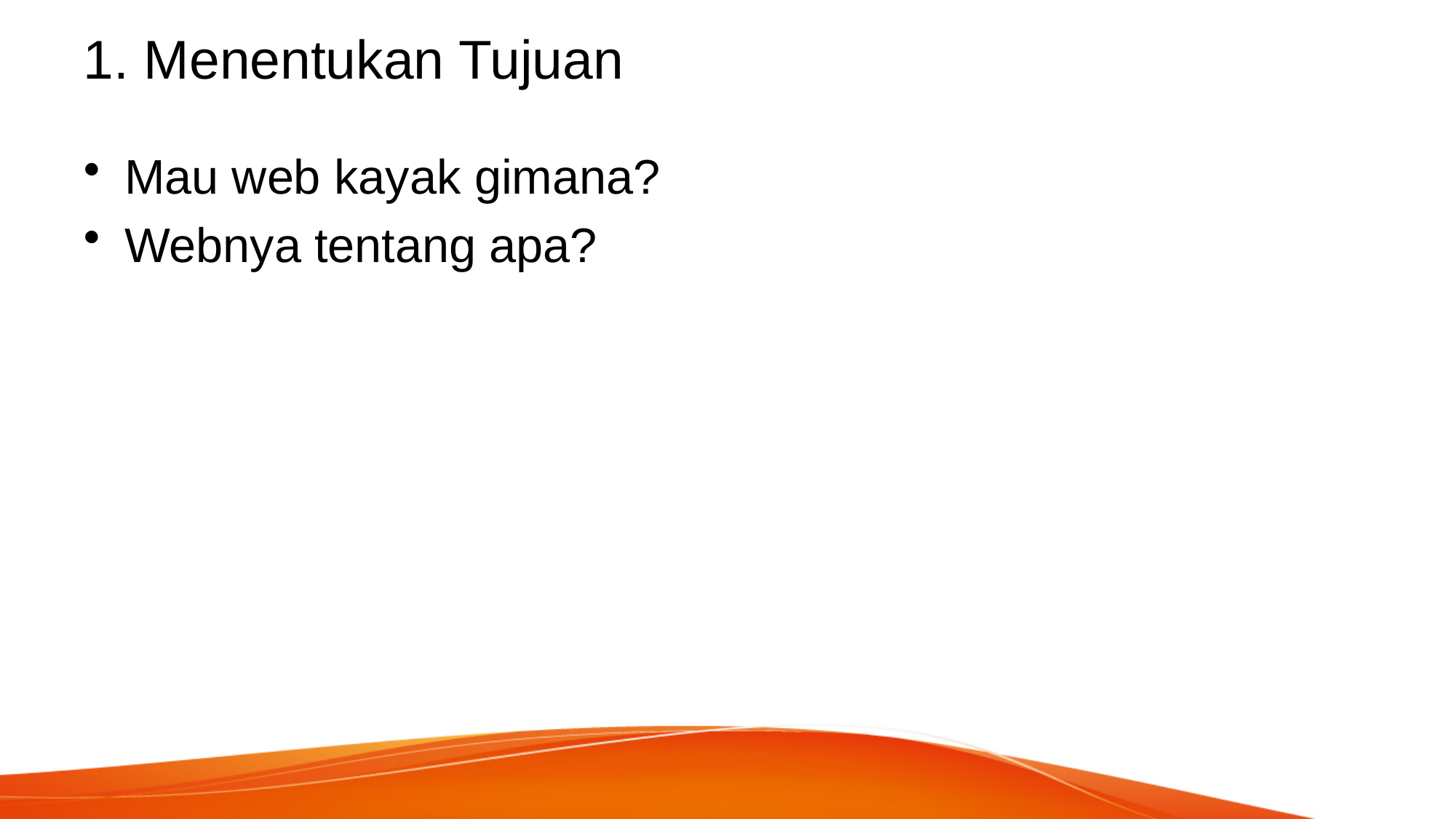

# 1. Menentukan Tujuan
Mau web kayak gimana?
Webnya tentang apa?